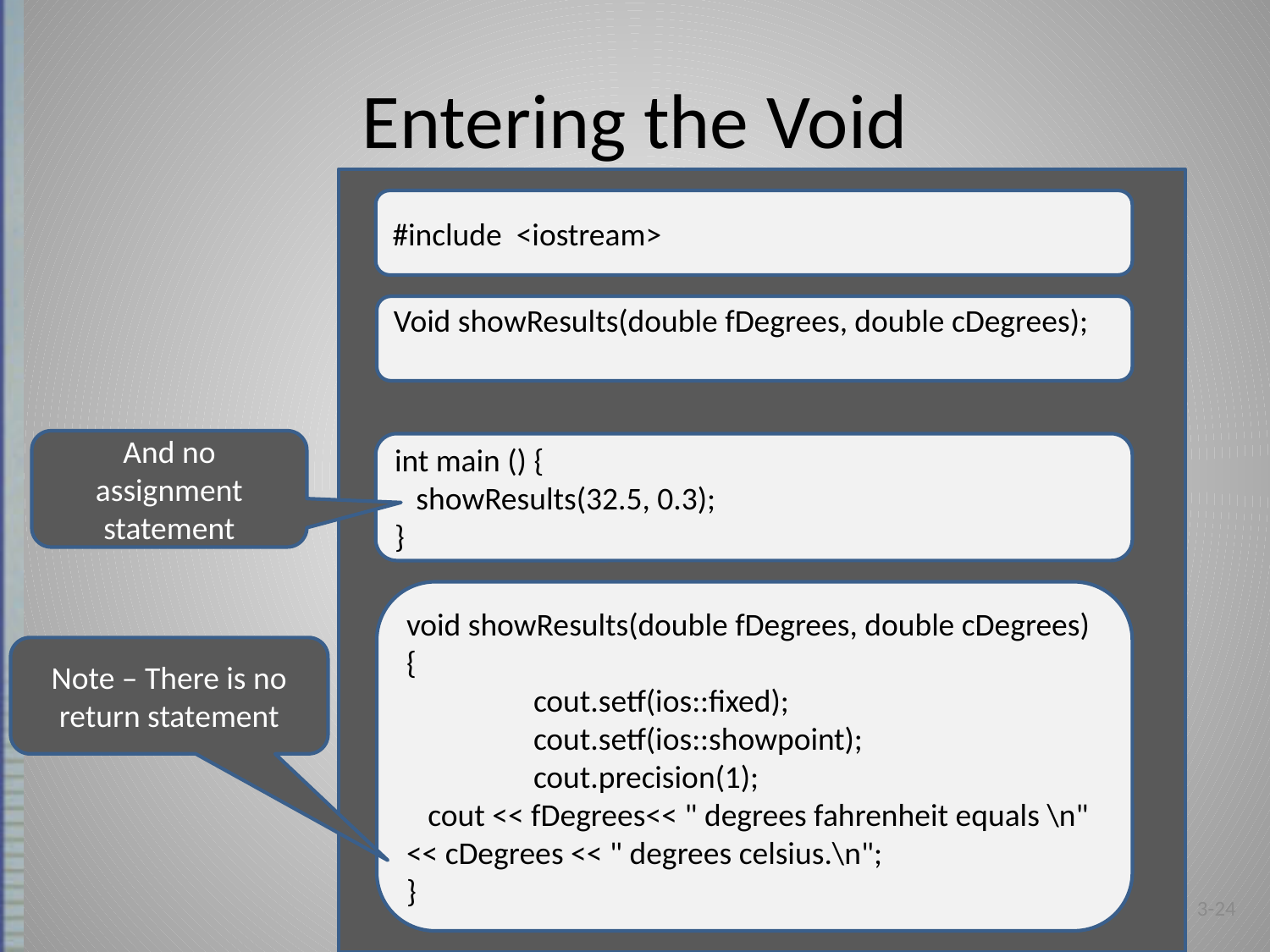

# Entering the Void

#include  <iostream>
Void showResults(double fDegrees, double cDegrees);

And no assignment statement
int main () {
   showResults(32.5, 0.3);
}
void showResults(double fDegrees, double cDegrees)
{
	cout.setf(ios::fixed);
	cout.setf(ios::showpoint);
	cout.precision(1);
   cout << fDegrees<< " degrees fahrenheit equals \n"
<< cDegrees << " degrees celsius.\n";
}
Note – There is no return statement
3-24